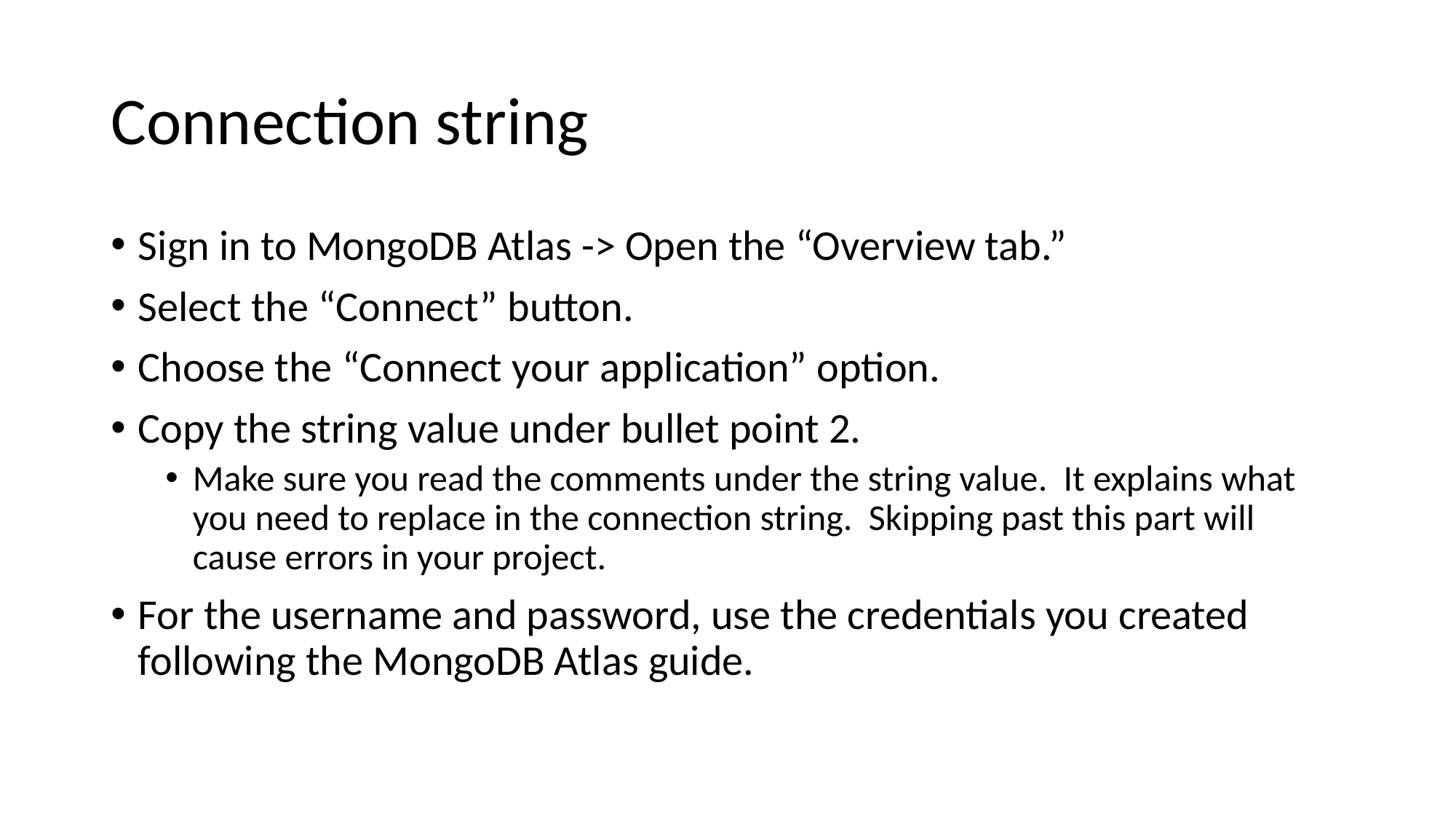

# Connection string
Sign in to MongoDB Atlas -> Open the “Overview tab.”
Select the “Connect” button.
Choose the “Connect your application” option.
Copy the string value under bullet point 2.
Make sure you read the comments under the string value.  It explains what you need to replace in the connection string.  Skipping past this part will cause errors in your project.
For the username and password, use the credentials you created following the MongoDB Atlas guide.